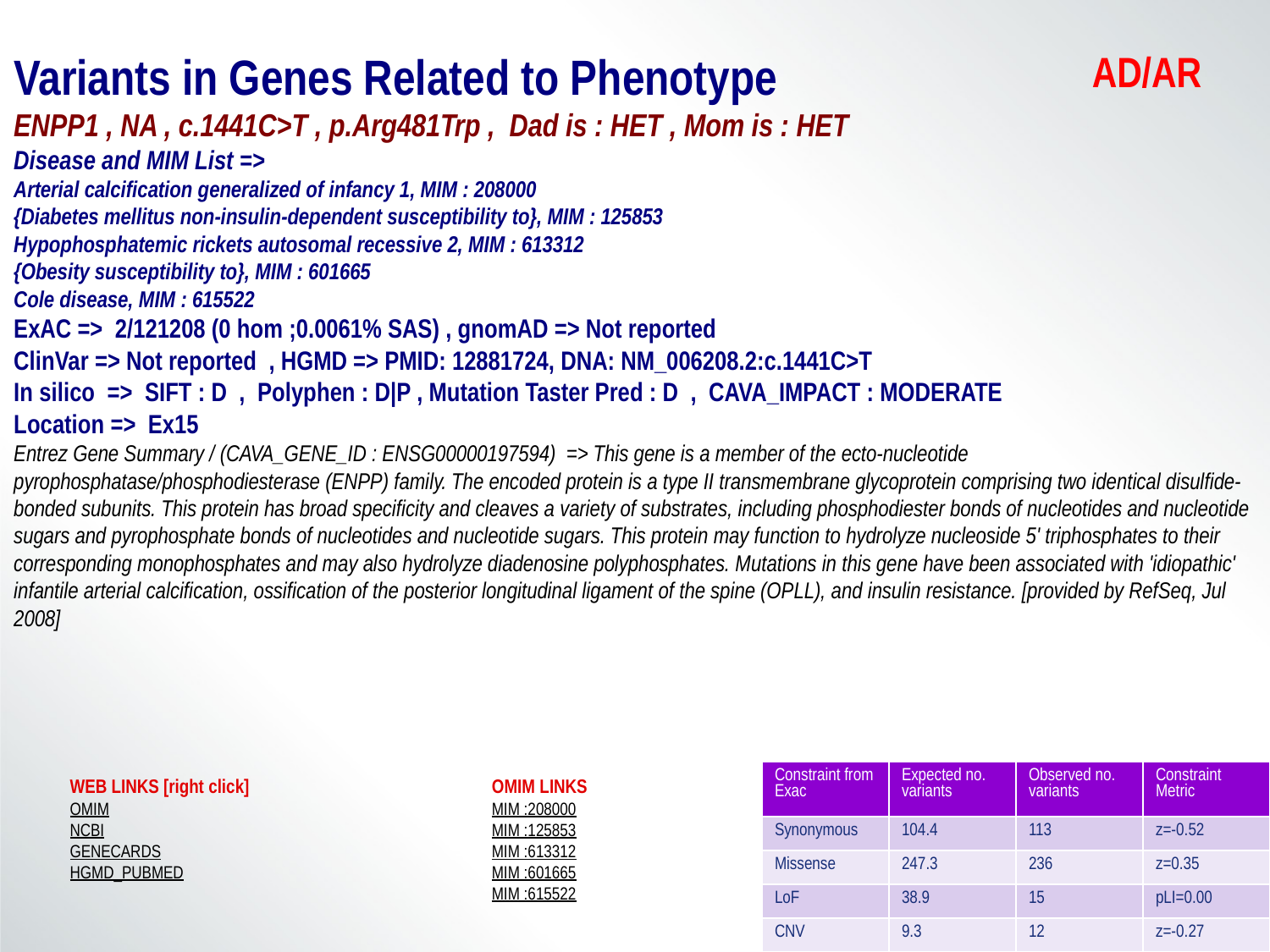

Variants in Genes Related to Phenotype
ENPP1 , NA , c.1441C>T , p.Arg481Trp ,  Dad is : HET , Mom is : HET
Disease and MIM List =>
Arterial calcification generalized of infancy 1, MIM : 208000
{Diabetes mellitus non-insulin-dependent susceptibility to}, MIM : 125853
Hypophosphatemic rickets autosomal recessive 2, MIM : 613312
{Obesity susceptibility to}, MIM : 601665
Cole disease, MIM : 615522
ExAC =>  2/121208 (0 hom ;0.0061% SAS) , gnomAD => Not reported
ClinVar => Not reported  , HGMD => PMID: 12881724, DNA: NM_006208.2:c.1441C>T
In silico  =>  SIFT : D  ,  Polyphen : D|P , Mutation Taster Pred : D  ,  CAVA_IMPACT : MODERATE
Location =>  Ex15
Entrez Gene Summary / (CAVA_GENE_ID : ENSG00000197594)  => This gene is a member of the ecto-nucleotide pyrophosphatase/phosphodiesterase (ENPP) family. The encoded protein is a type II transmembrane glycoprotein comprising two identical disulfide-bonded subunits. This protein has broad specificity and cleaves a variety of substrates, including phosphodiester bonds of nucleotides and nucleotide sugars and pyrophosphate bonds of nucleotides and nucleotide sugars. This protein may function to hydrolyze nucleoside 5' triphosphates to their corresponding monophosphates and may also hydrolyze diadenosine polyphosphates. Mutations in this gene have been associated with 'idiopathic' infantile arterial calcification, ossification of the posterior longitudinal ligament of the spine (OPLL), and insulin resistance. [provided by RefSeq, Jul 2008]

AD/AR

WEB LINKS [right click]
OMIM
NCBI
GENECARDS
HGMD_PUBMED

OMIM LINKS
MIM :208000
MIM :125853
MIM :613312
MIM :601665
MIM :615522
| Constraint from Exac | Expected no. variants | Observed no. variants | Constraint Metric |
| --- | --- | --- | --- |
| Synonymous | 104.4 | 113 | z=-0.52 |
| Missense | 247.3 | 236 | z=0.35 |
| LoF | 38.9 | 15 | pLI=0.00 |
| CNV | 9.3 | 12 | z=-0.27 |